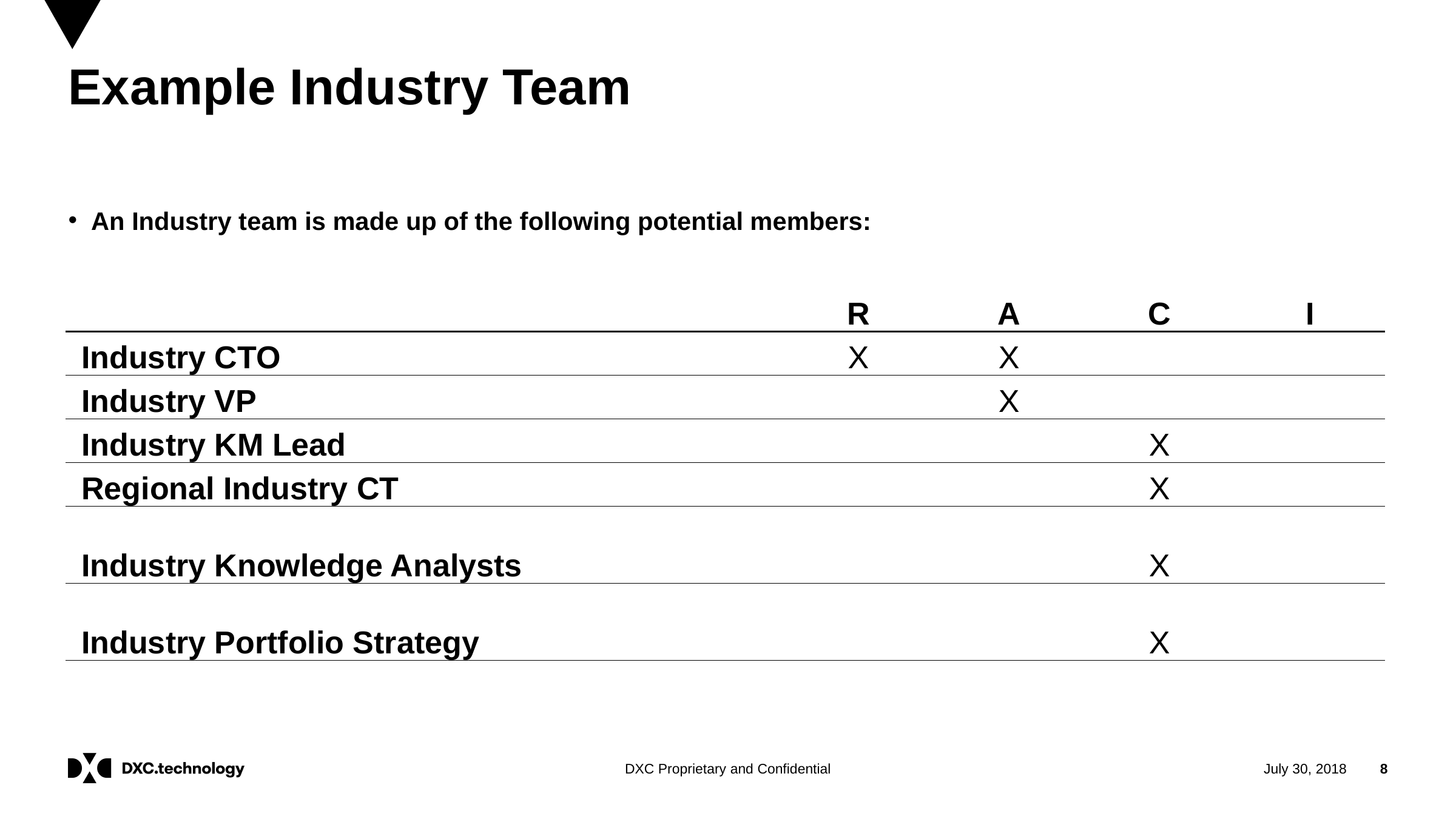

# Example Industry Team
An Industry team is made up of the following potential members:

|  | R | A | C | I |
| --- | --- | --- | --- | --- |
| Industry CTO | X | X |  |  |
| Industry VP |  | X |  |  |
| Industry KM Lead |  |  | X |  |
| Regional Industry CT |  |  | X |  |
| Industry Knowledge Analysts |  |  | X |  |
| Industry Portfolio Strategy |  |  | X |  |